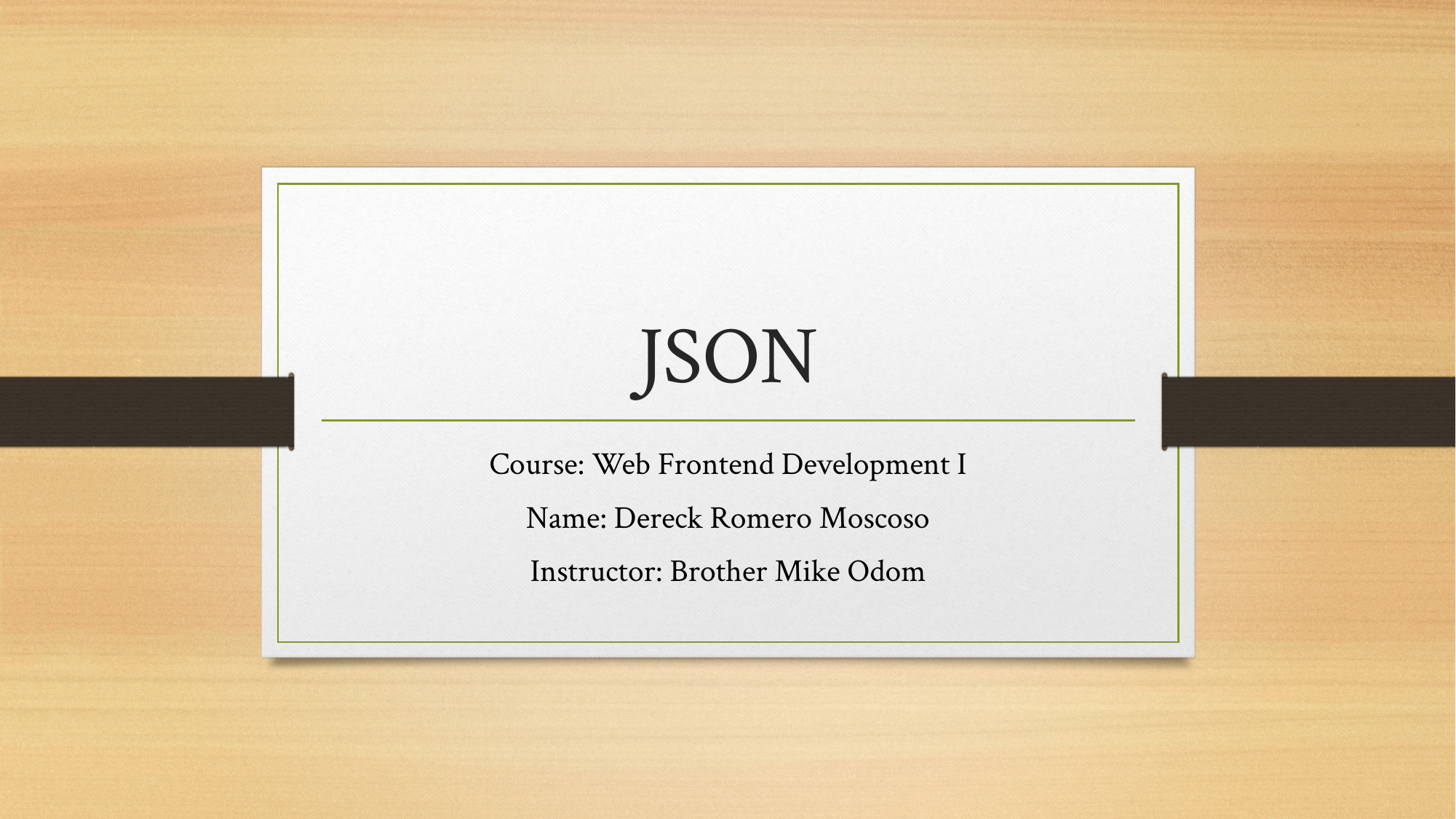

# JSON
Course: Web Frontend Development I
Name: Dereck Romero Moscoso
Instructor: Brother Mike Odom